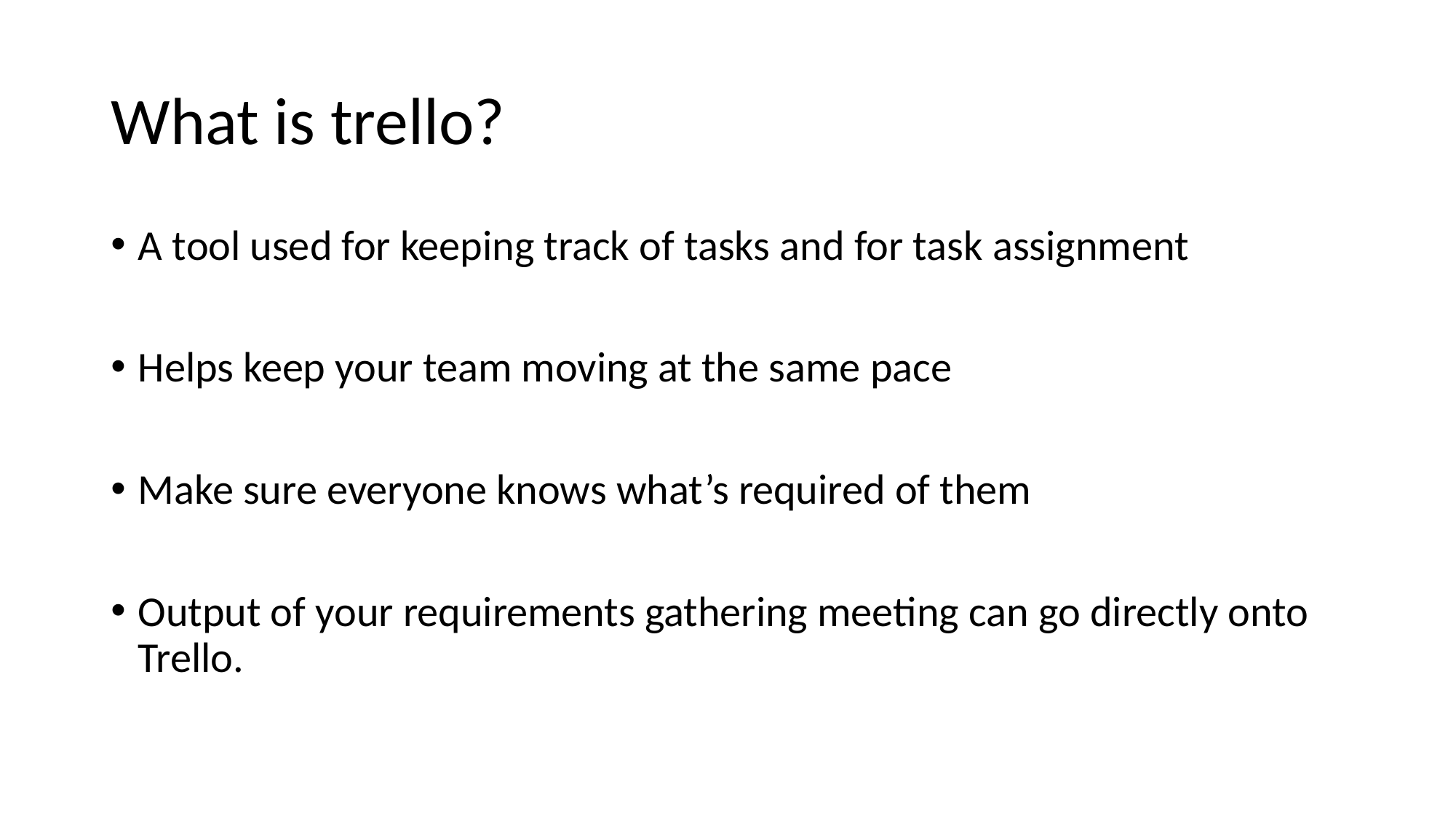

# What is trello?
A tool used for keeping track of tasks and for task assignment

Helps keep your team moving at the same pace

Make sure everyone knows what’s required of them

Output of your requirements gathering meeting can go directly onto Trello.